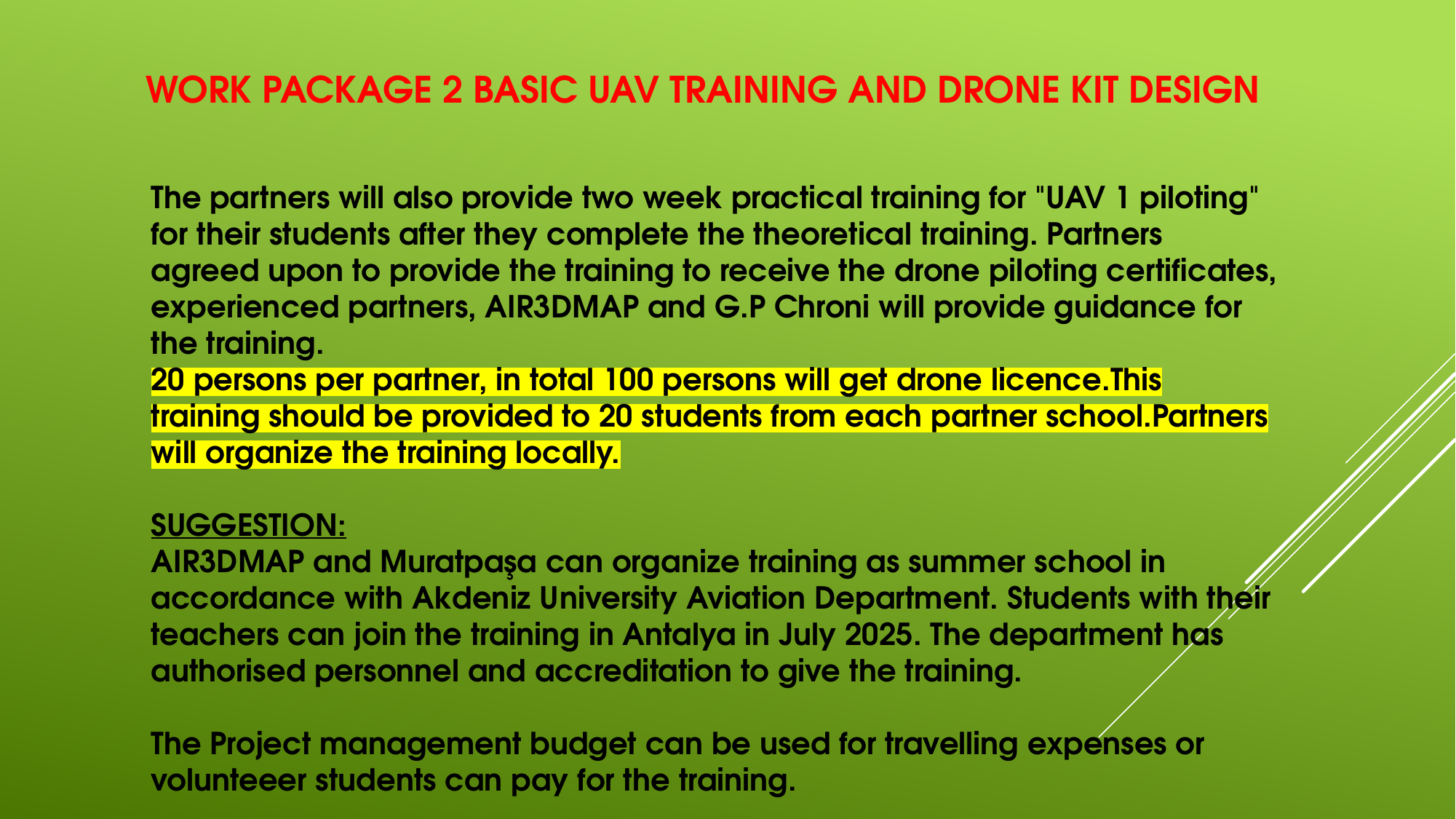

# WORK PACKAGE 2 Basic UAV Training and Drone Kit Design

The partners will also provide two week practical training for "UAV 1 piloting" for their students after they complete the theoretical training. Partners agreed upon to provide the training to receive the drone piloting certificates, experienced partners, AIR3DMAP and G.P Chroni will provide guidance for the training.
20 persons per partner, in total 100 persons will get drone licence.This training should be provided to 20 students from each partner school.Partners will organize the training locally.

SUGGESTION:
AIR3DMAP and Muratpaşa can organize training as summer school in accordance with Akdeniz University Aviation Department. Students with their teachers can join the training in Antalya in July 2025. The department has authorised personnel and accreditation to give the training.

The Project management budget can be used for travelling expenses or volunteeer students can pay for the training.